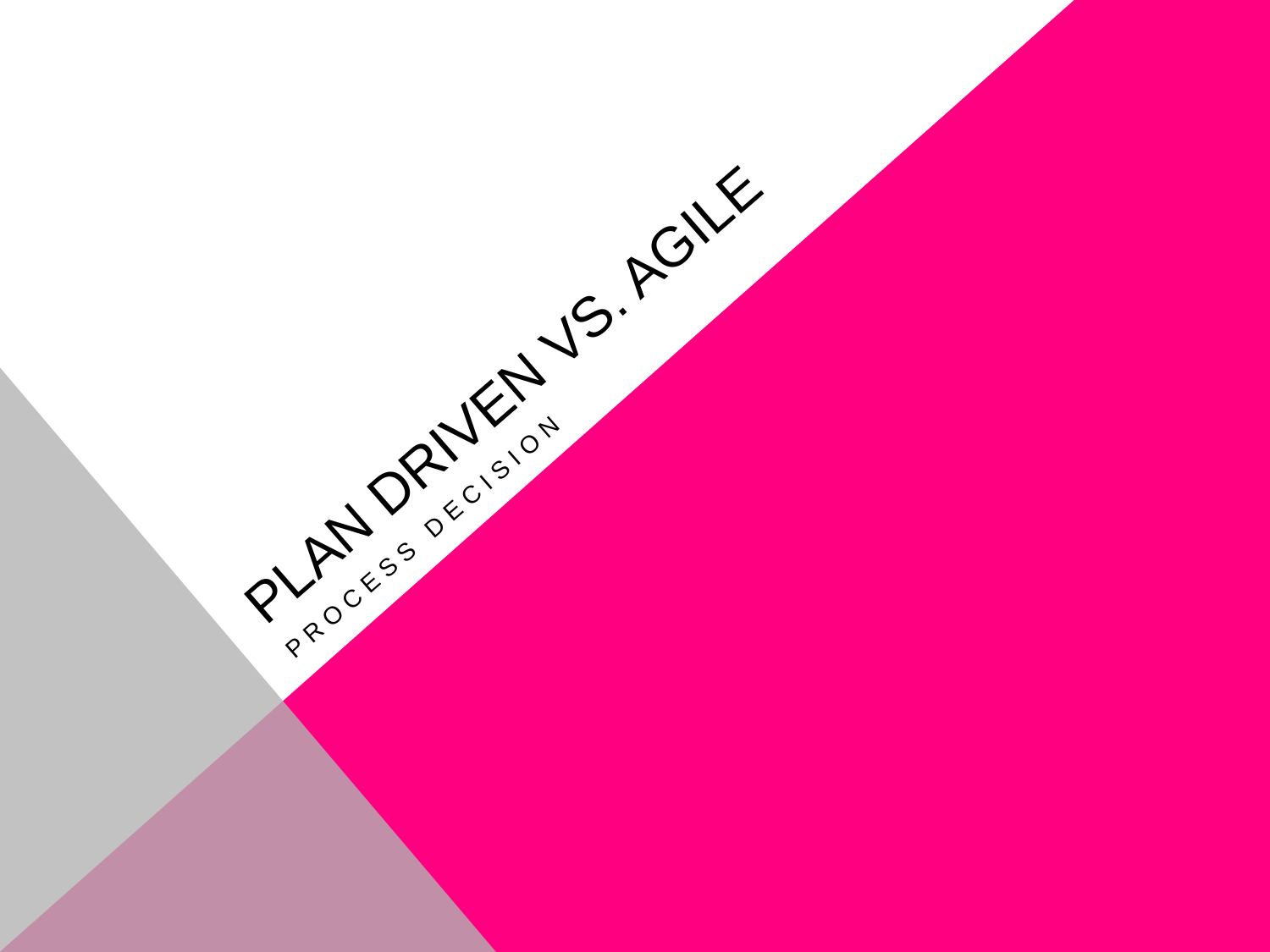

# Plan driven vs. agile
Process Decision